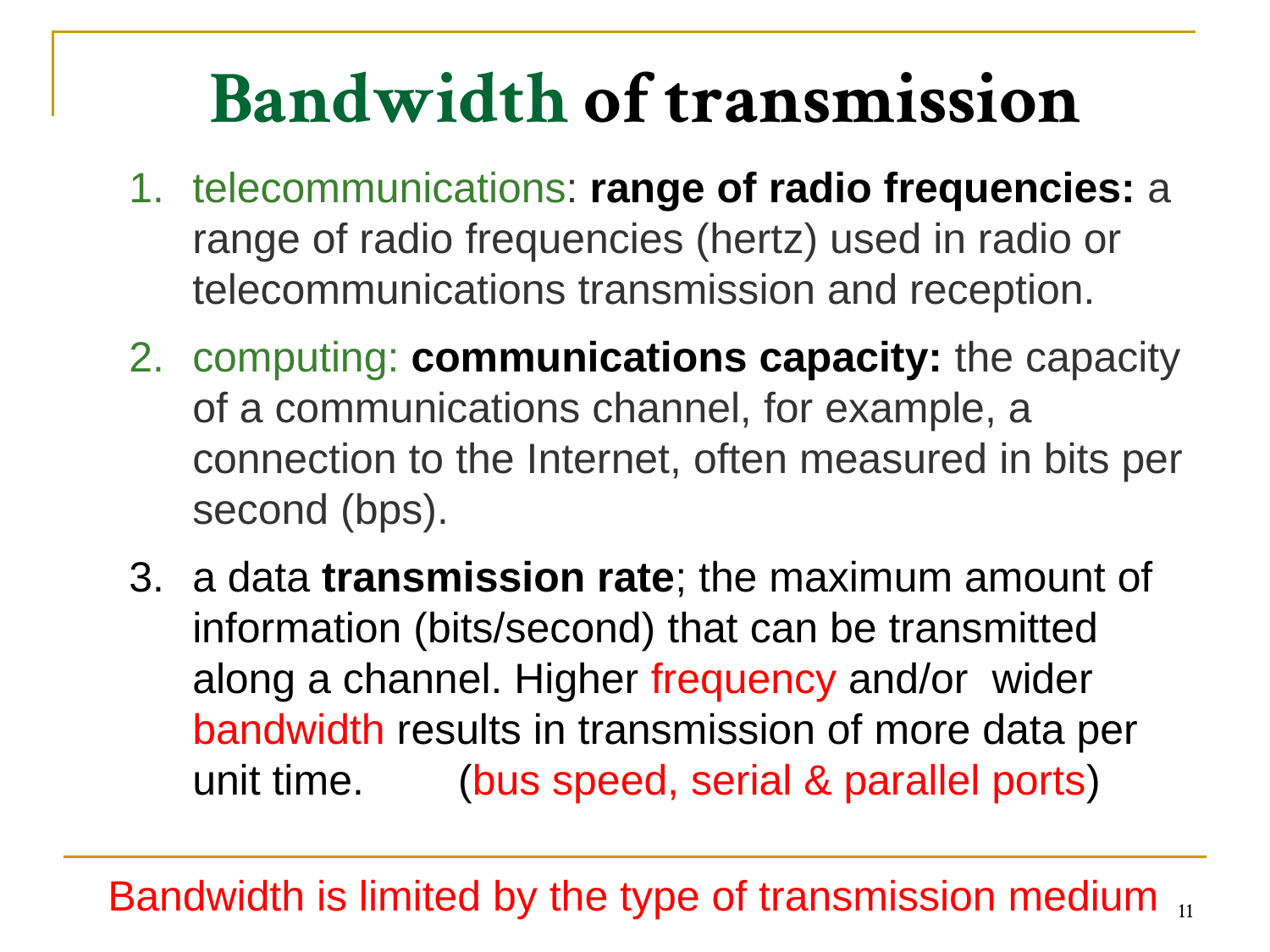

# Bandwidth of transmission
telecommunications: range of radio frequencies: a range of radio frequencies (hertz) used in radio or telecommunications transmission and reception.
computing: communications capacity: the capacity of a communications channel, for example, a connection to the Internet, often measured in bits per second (bps).

a data transmission rate; the maximum amount of information (bits/second) that can be transmitted along a channel. Higher frequency and/or  wider bandwidth results in transmission of more data per unit time. 	 (bus speed, serial & parallel ports)

Bandwidth is limited by the type of transmission medium
11